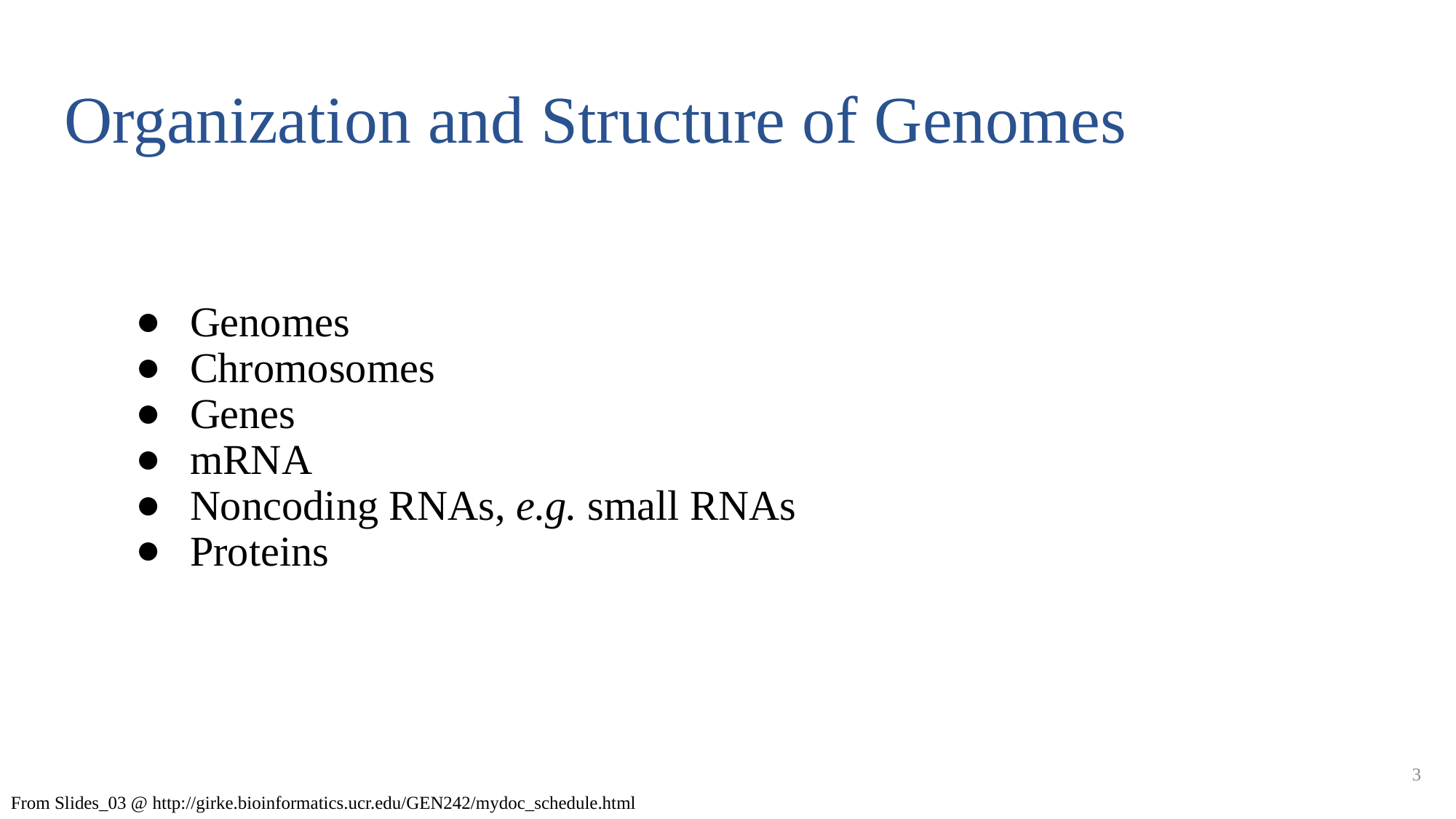

# Organization and Structure of Genomes
Genomes
Chromosomes
Genes
mRNA
Noncoding RNAs, e.g. small RNAs
Proteins
3
From Slides_03 @ http://girke.bioinformatics.ucr.edu/GEN242/mydoc_schedule.html